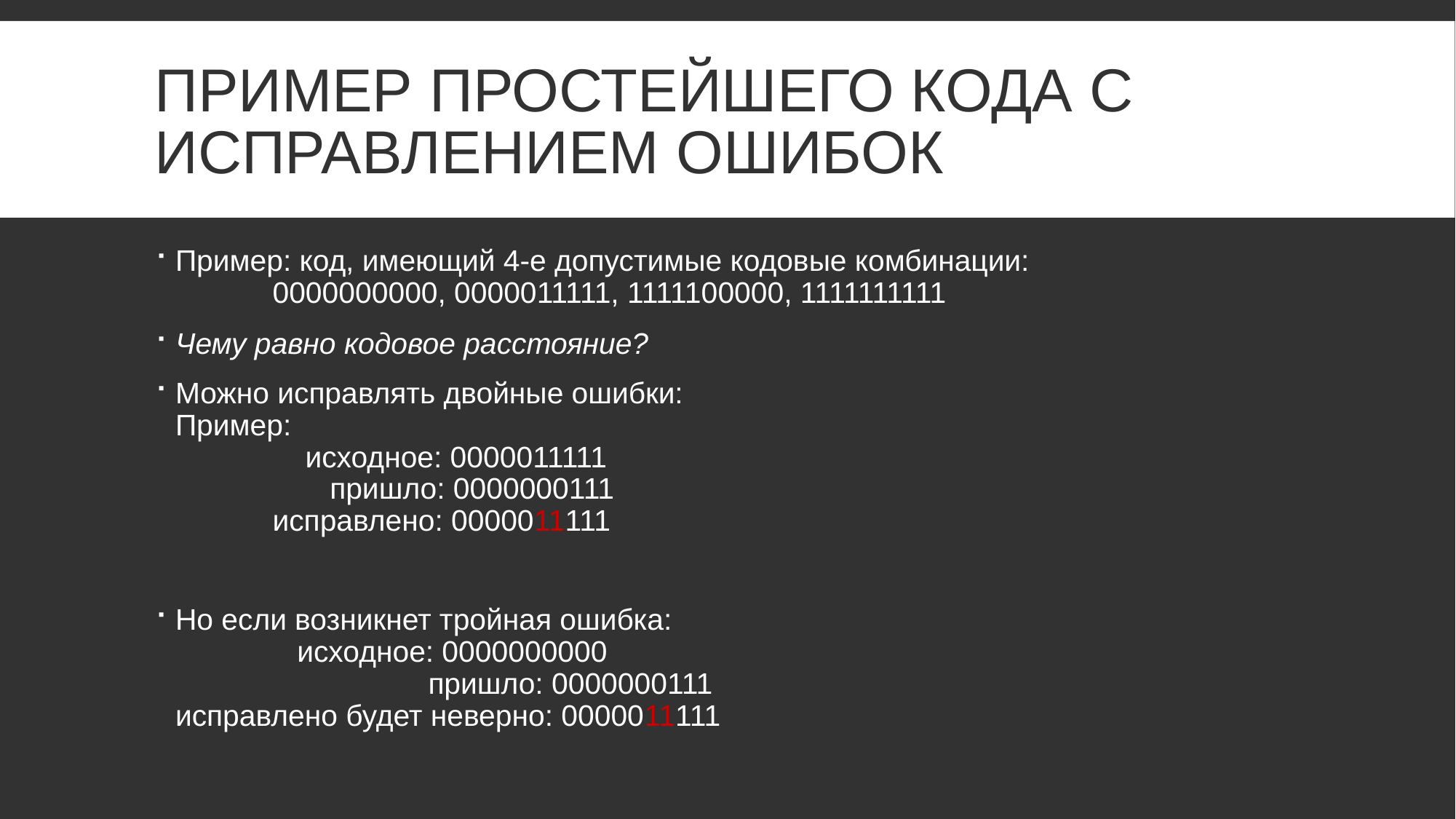

# Пример простейшего кода с исправлением ошибок
Пример: код, имеющий 4-е допустимые кодовые комбинации:
	0000000000, 0000011111, 1111100000, 1111111111
Чему равно кодовое расстояние?
Можно исправлять двойные ошибки:
Пример:
		    исходное: 0000011111
		       пришло: 0000000111
		исправлено: 0000011111

Но если возникнет тройная ошибка:
		   исходное: 0000000000
	                   пришло: 0000000111
исправлено будет неверно: 0000011111